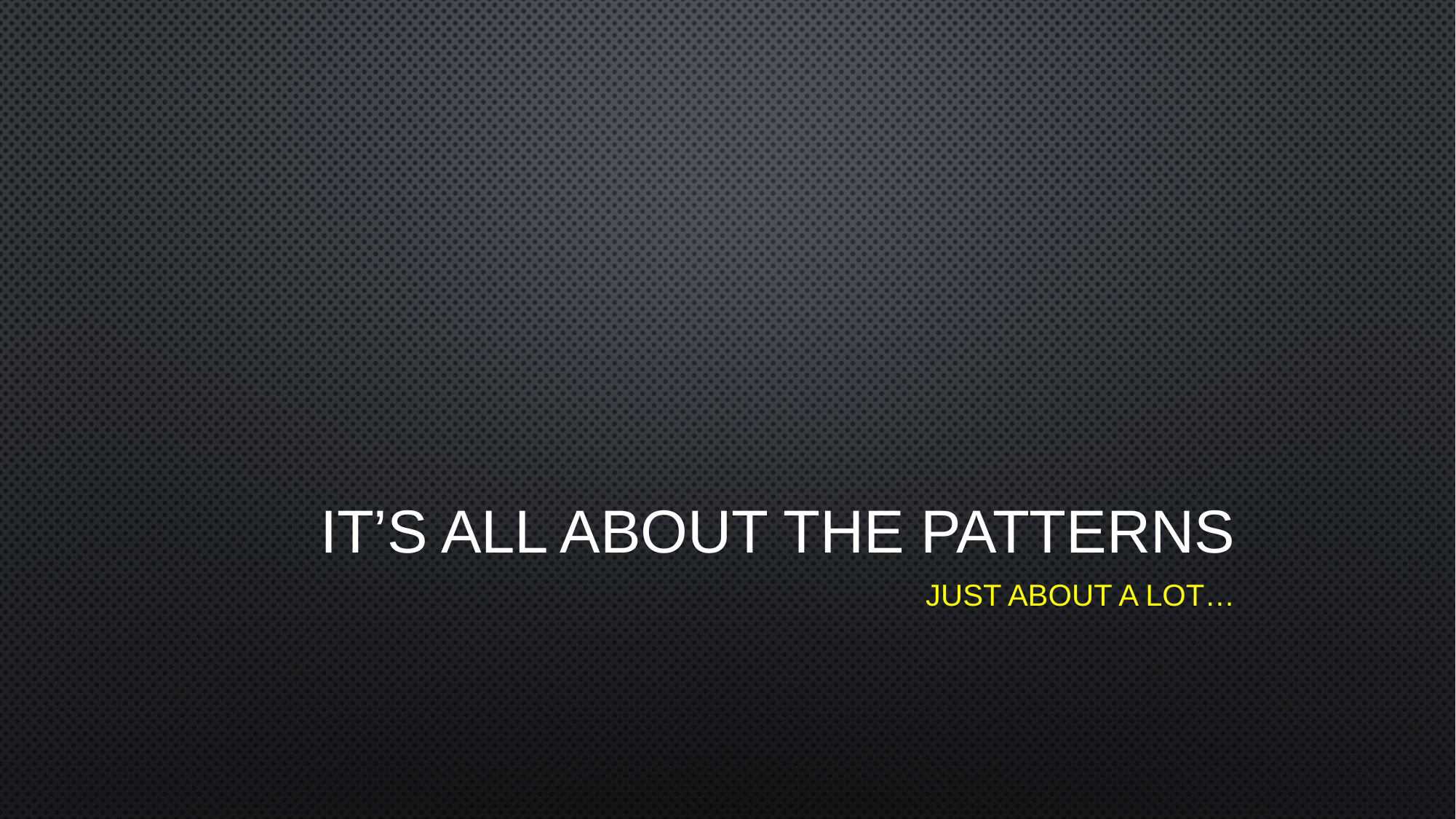

# IT’S All ABOUT the patterns
just about a lot…